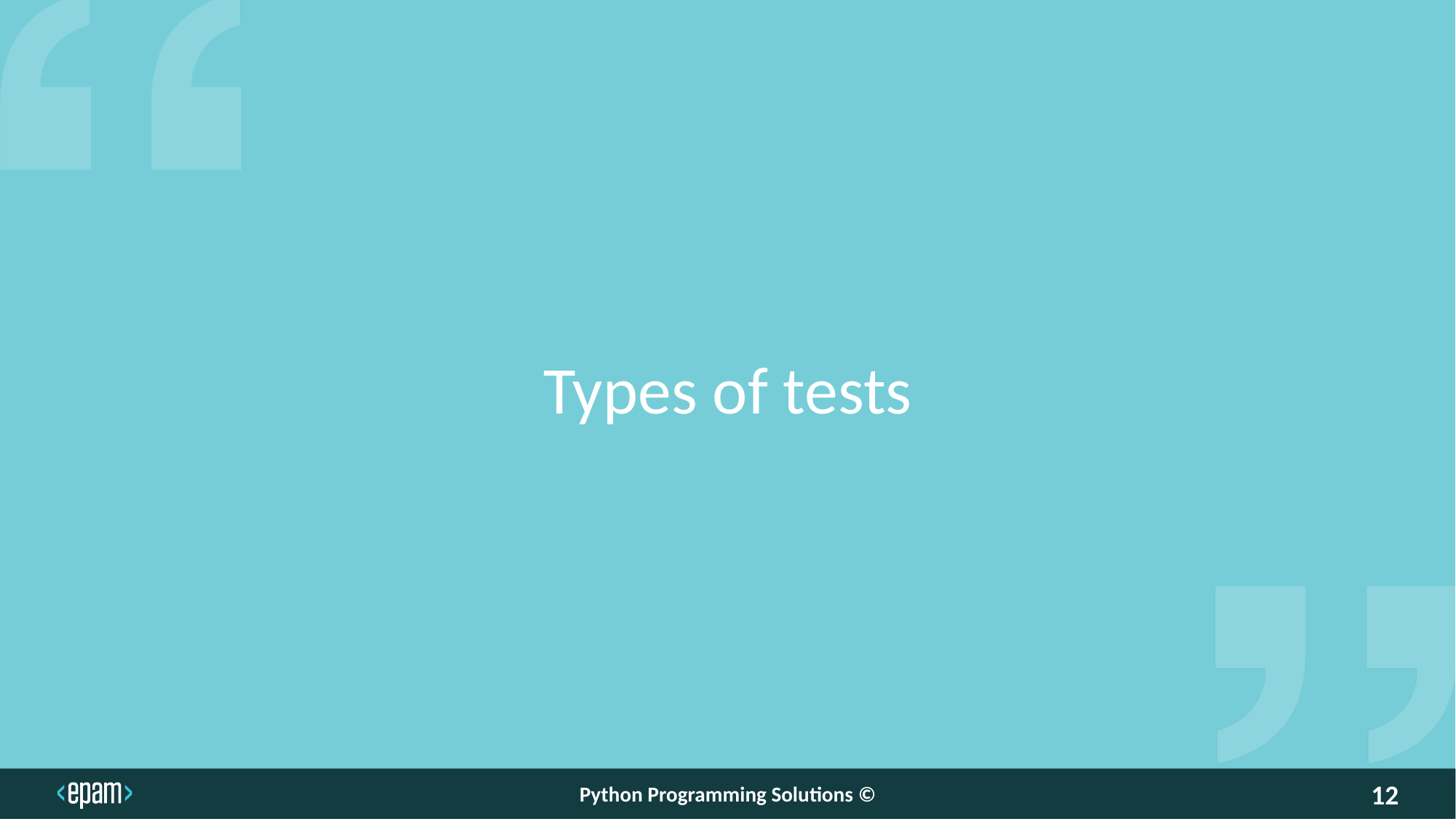

Types of tests
Python Programming Solutions ©
12